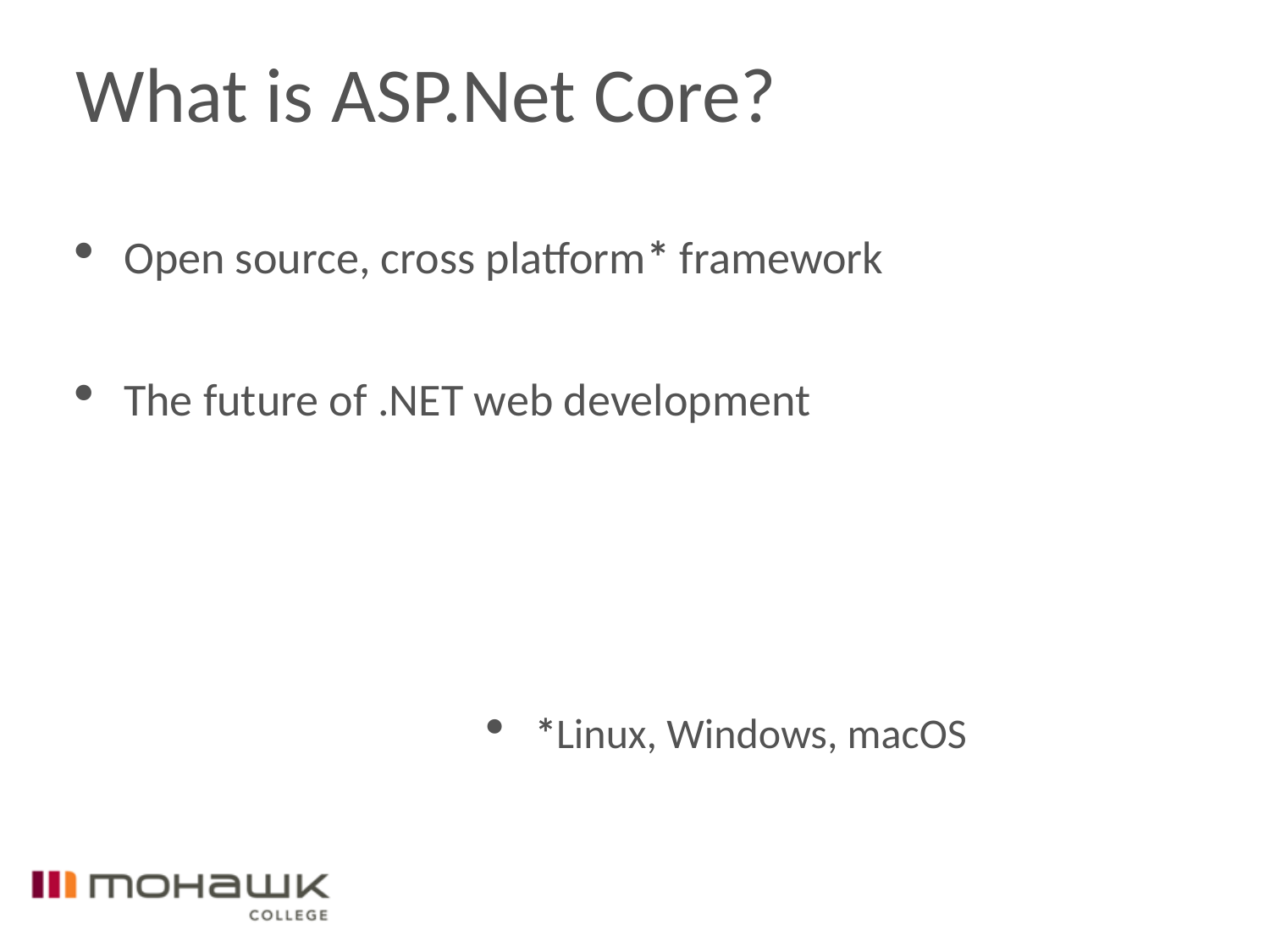

# What is ASP.Net Core?
Open source, cross platform* framework

The future of .NET web development

*Linux, Windows, macOS